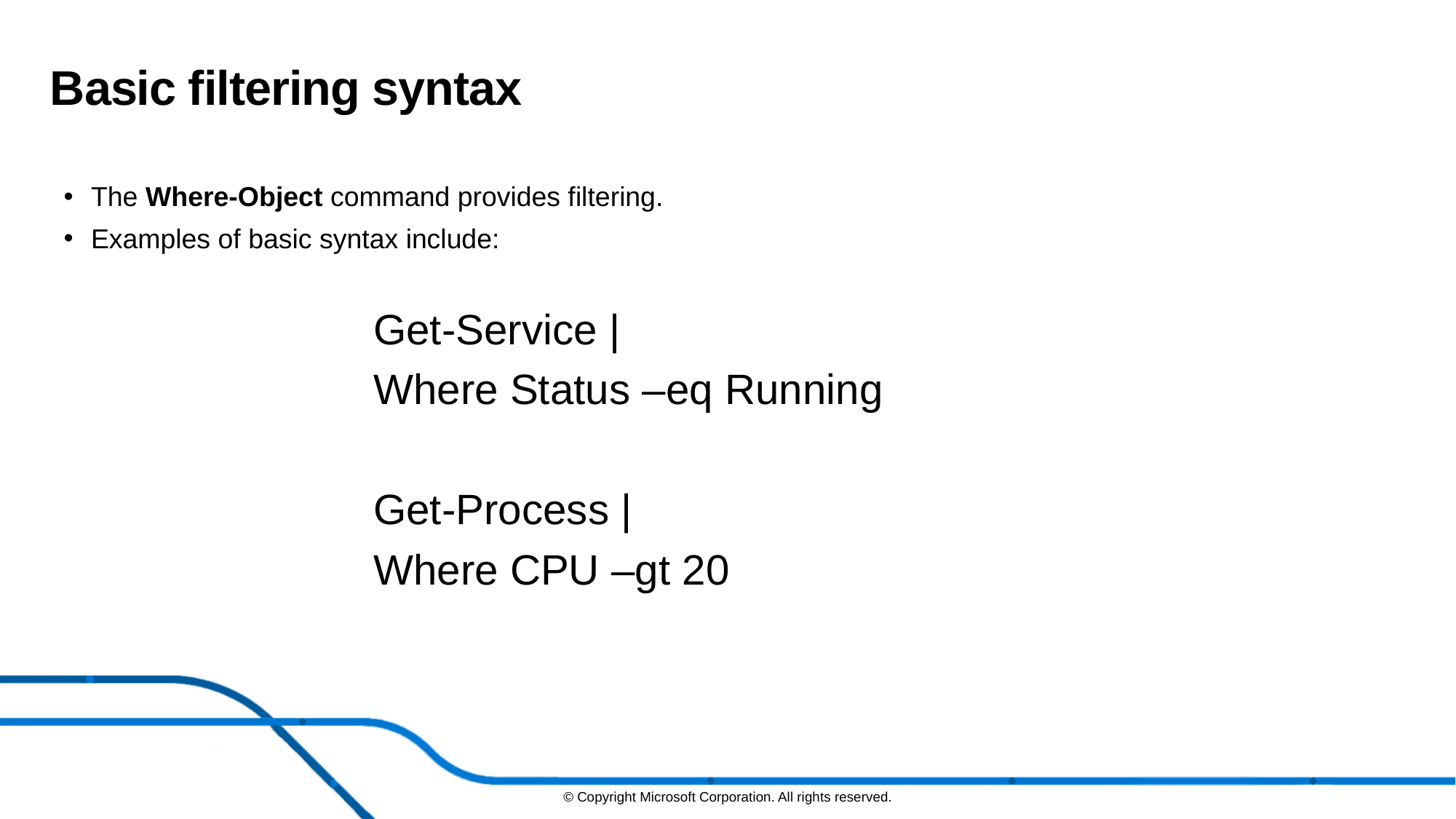

# Basic filtering syntax
The Where-Object command provides filtering.
Examples of basic syntax include:

Get-Service |
Where Status –eq Running

Get-Process |
Where CPU –gt 20